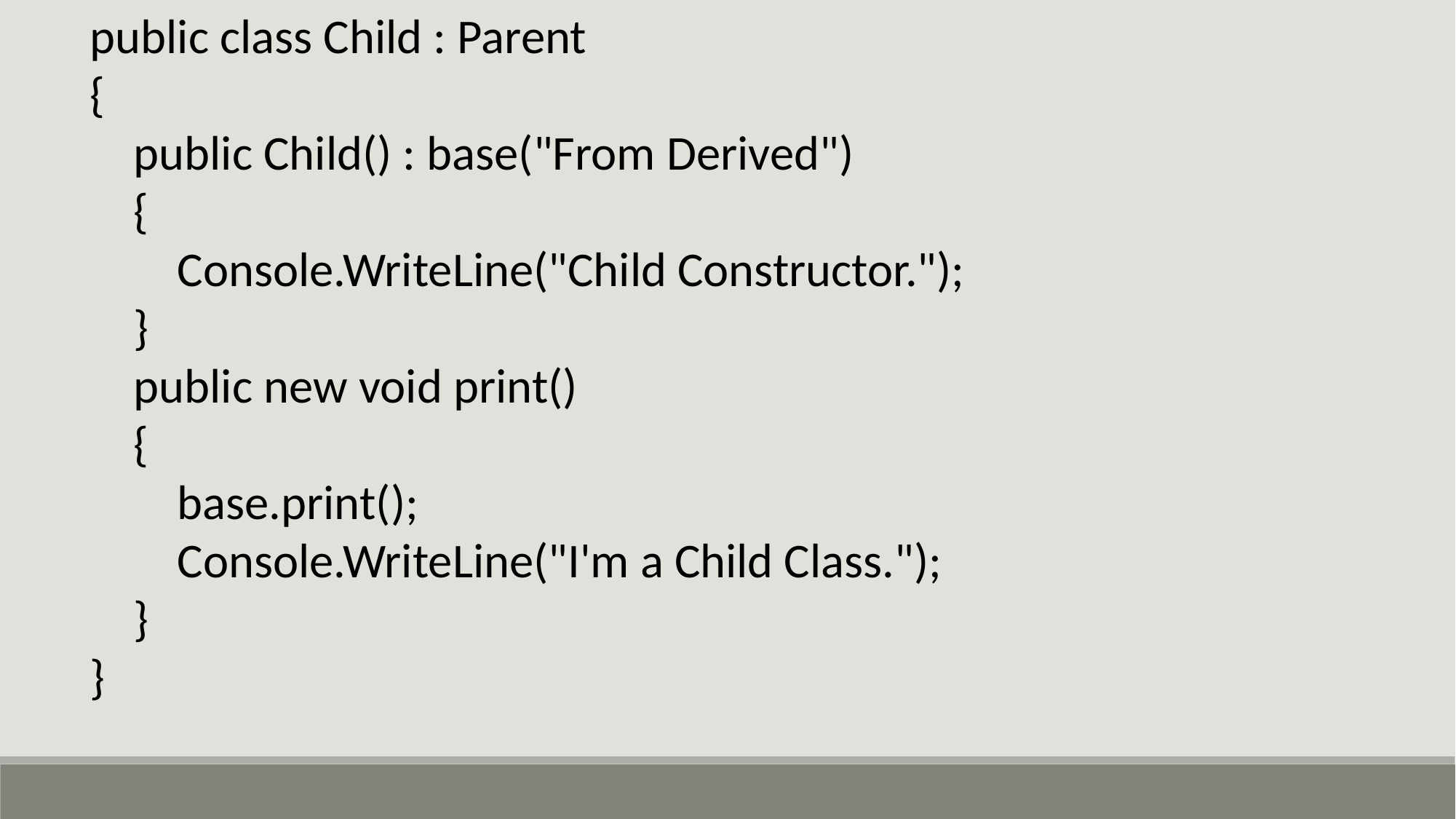

public class Child : Parent
{
    public Child() : base("From Derived")
    {
        Console.WriteLine("Child Constructor.");
    }
    public new void print()
    {
        base.print();
        Console.WriteLine("I'm a Child Class.");
    }
}